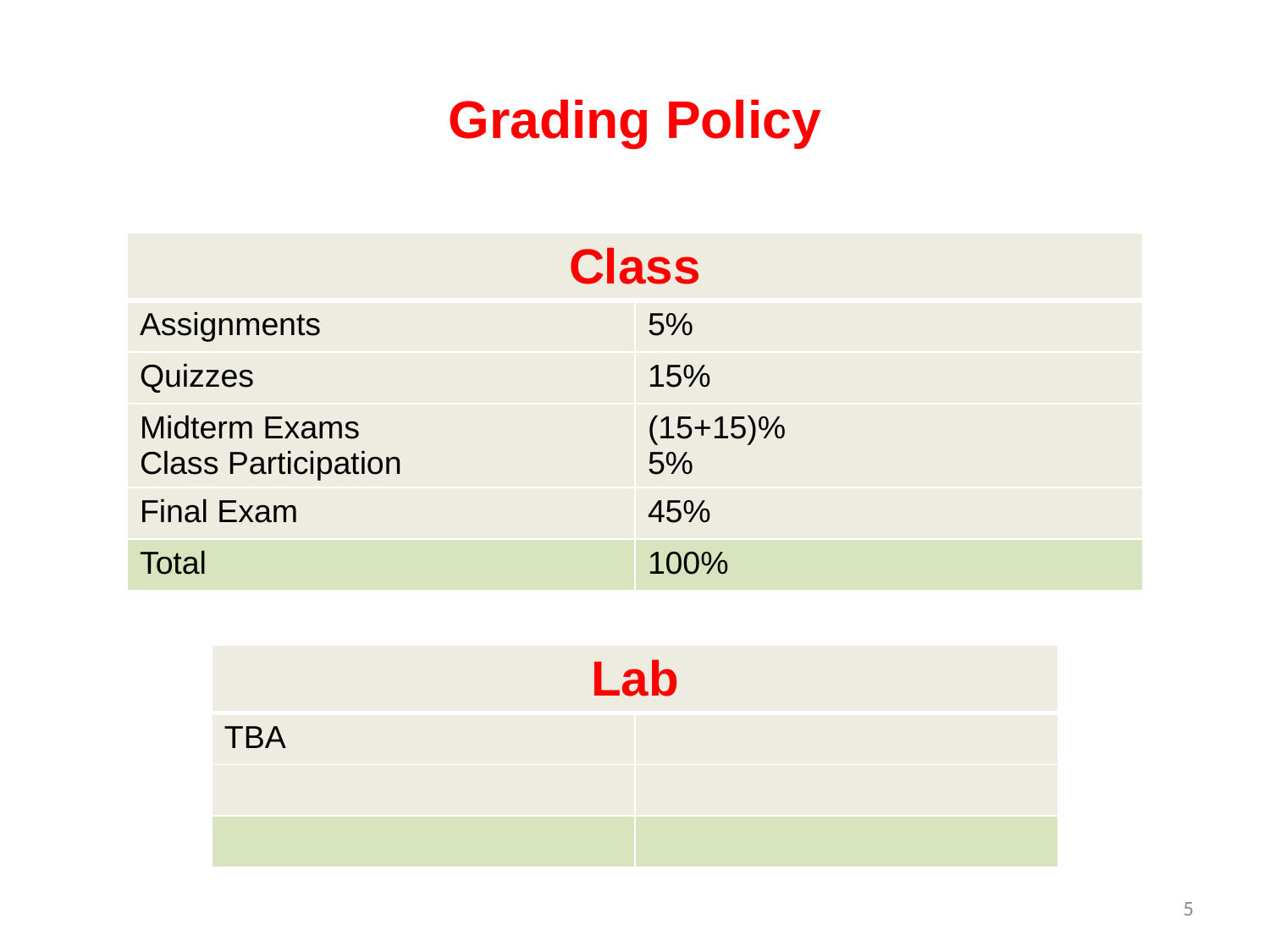

# Grading Policy
| Class |  |
| --- | --- |
| Assignments | 5% |
| Quizzes | 15% |
| Midterm Exams Class Participation | (15+15)% 5% |
| Final Exam | 45% |
| Total | 100% |
| Lab |  |
| --- | --- |
| TBA |  |
|  |  |
|  |  |
5